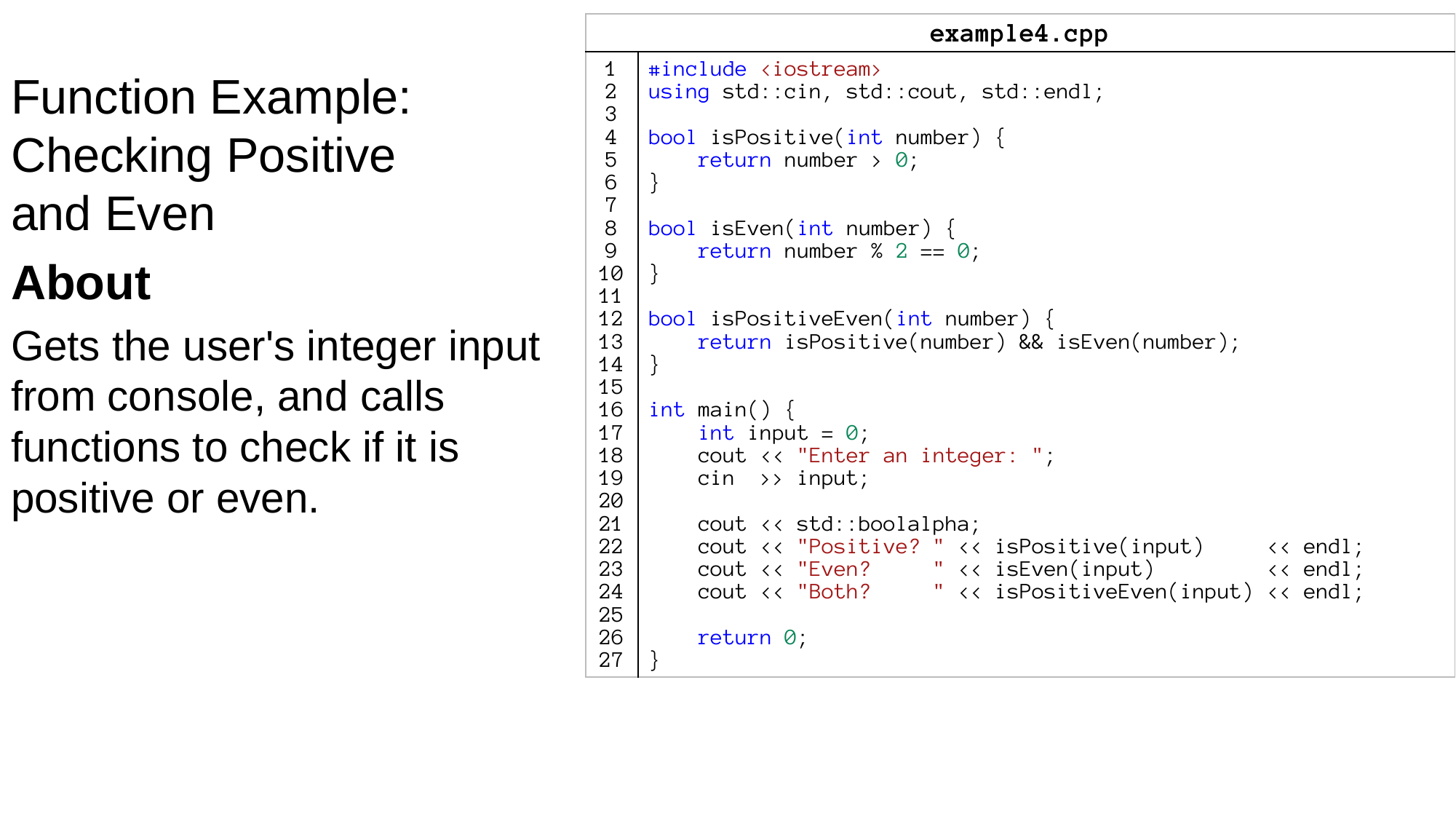

| example4.cpp |  |
| --- | --- |
| 1 2 3 4 5 6 7 8 9 10 11 12 13 14 15 16 17 18 19 20 21 22 23 24 25 26 27 | #include <iostream> using std::cin, std::cout, std::endl; bool isPositive(int number) {     return number > 0; } bool isEven(int number) {     return number % 2 == 0; } bool isPositiveEven(int number) {     return isPositive(number) && isEven(number); } int main() {     int input = 0;     cout << "Enter an integer: ";     cin  >> input;     cout << std::boolalpha;     cout << "Positive? " << isPositive(input)     << endl;     cout << "Even?     " << isEven(input)         << endl;     cout << "Both?     " << isPositiveEven(input) << endl;     return 0; } |
# Function Example: Checking Positive and Even
About
Gets the user's integer input from console, and calls functions to check if it is positive or even.